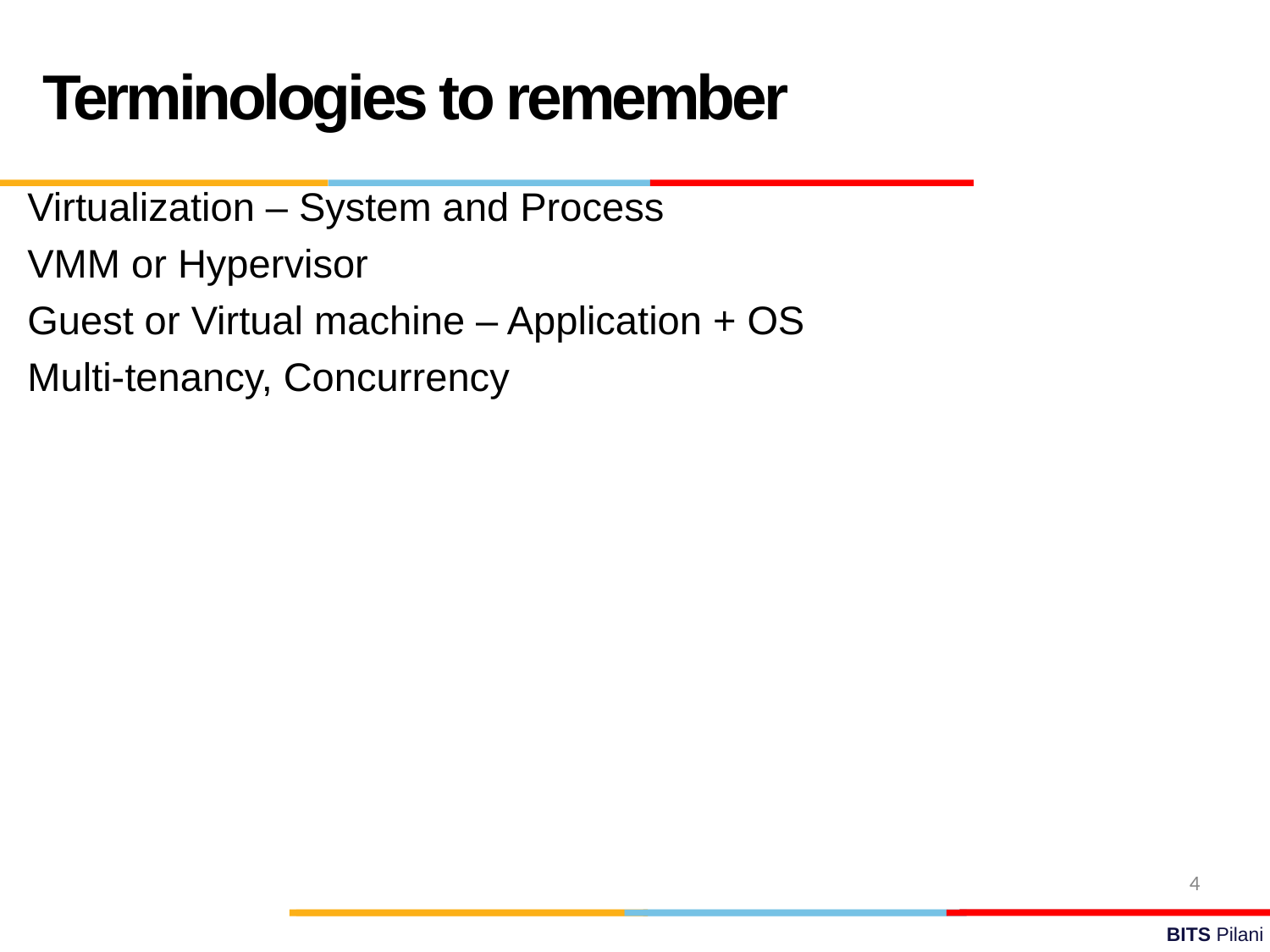

Terminologies to remember
Virtualization – System and Process
VMM or Hypervisor
Guest or Virtual machine – Application + OS
Multi-tenancy, Concurrency
4